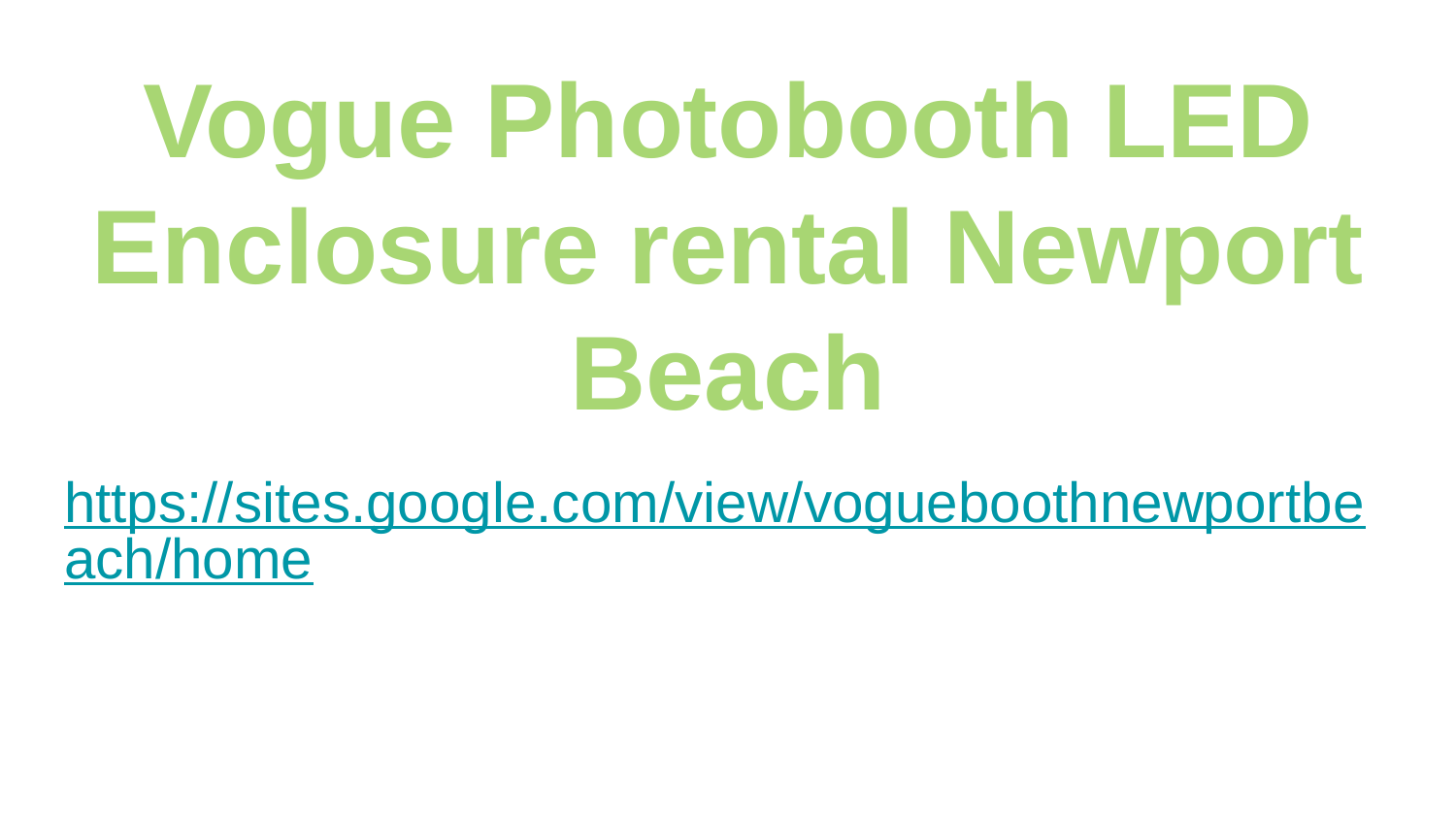

# Vogue Photobooth LED Enclosure rental Newport Beach
https://sites.google.com/view/vogueboothnewportbeach/home